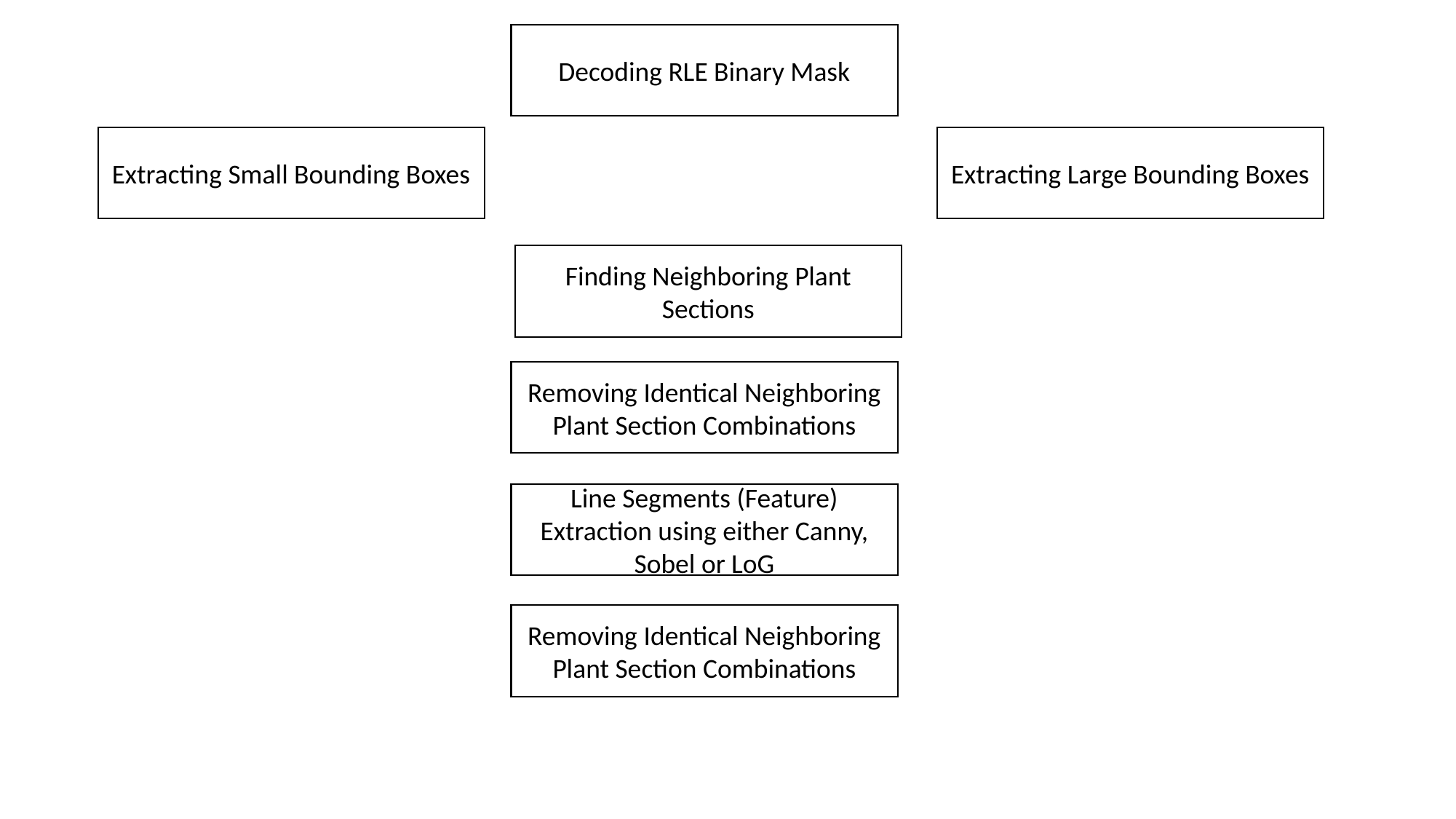

Decoding RLE Binary Mask
Extracting Small Bounding Boxes
Extracting Large Bounding Boxes
Finding Neighboring Plant Sections
Removing Identical Neighboring Plant Section Combinations
Line Segments (Feature) Extraction using either Canny, Sobel or LoG
Removing Identical Neighboring Plant Section Combinations